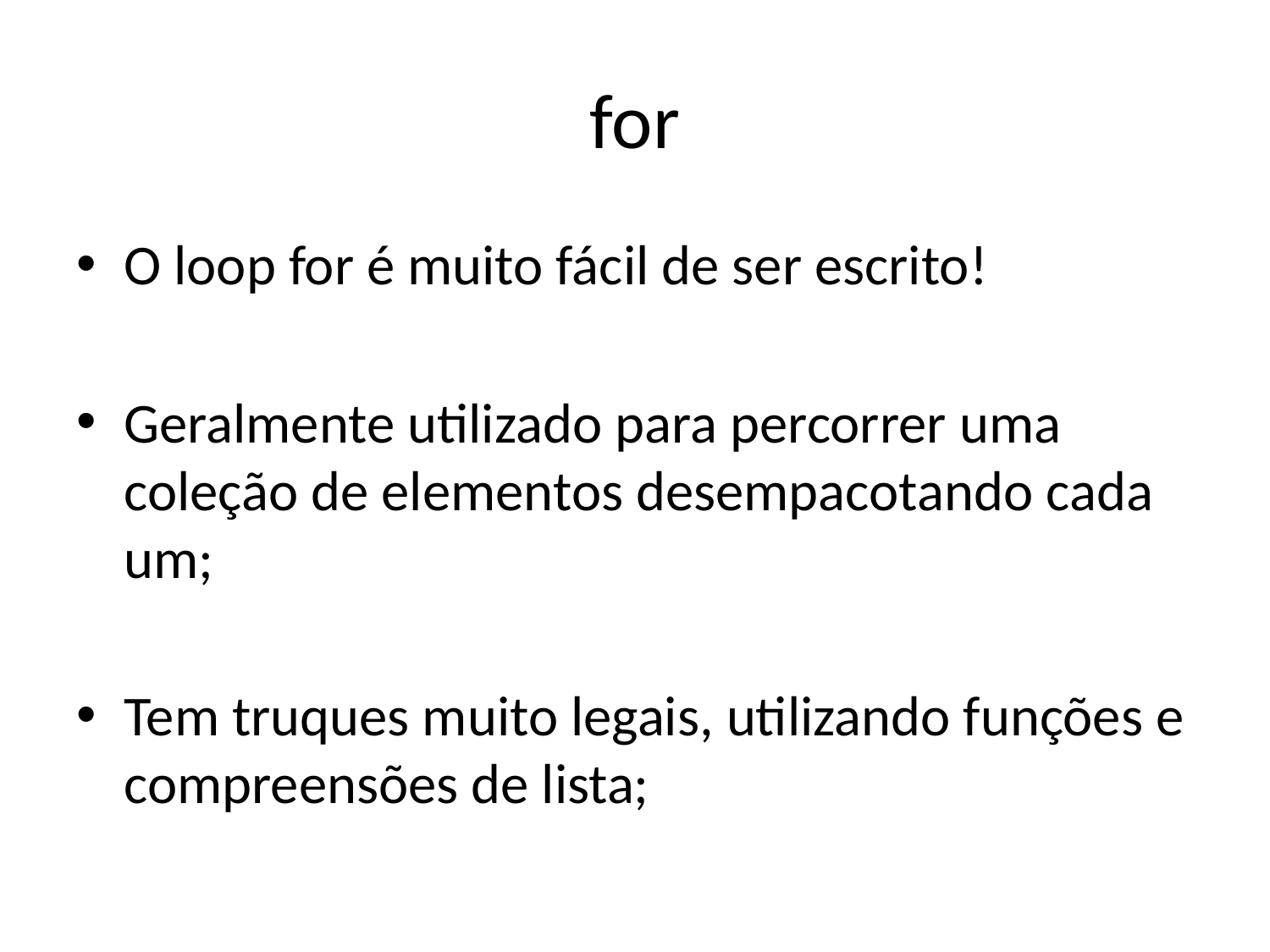

# for
O loop for é muito fácil de ser escrito!

Geralmente utilizado para percorrer uma coleção de elementos desempacotando cada um;

Tem truques muito legais, utilizando funções e compreensões de lista;